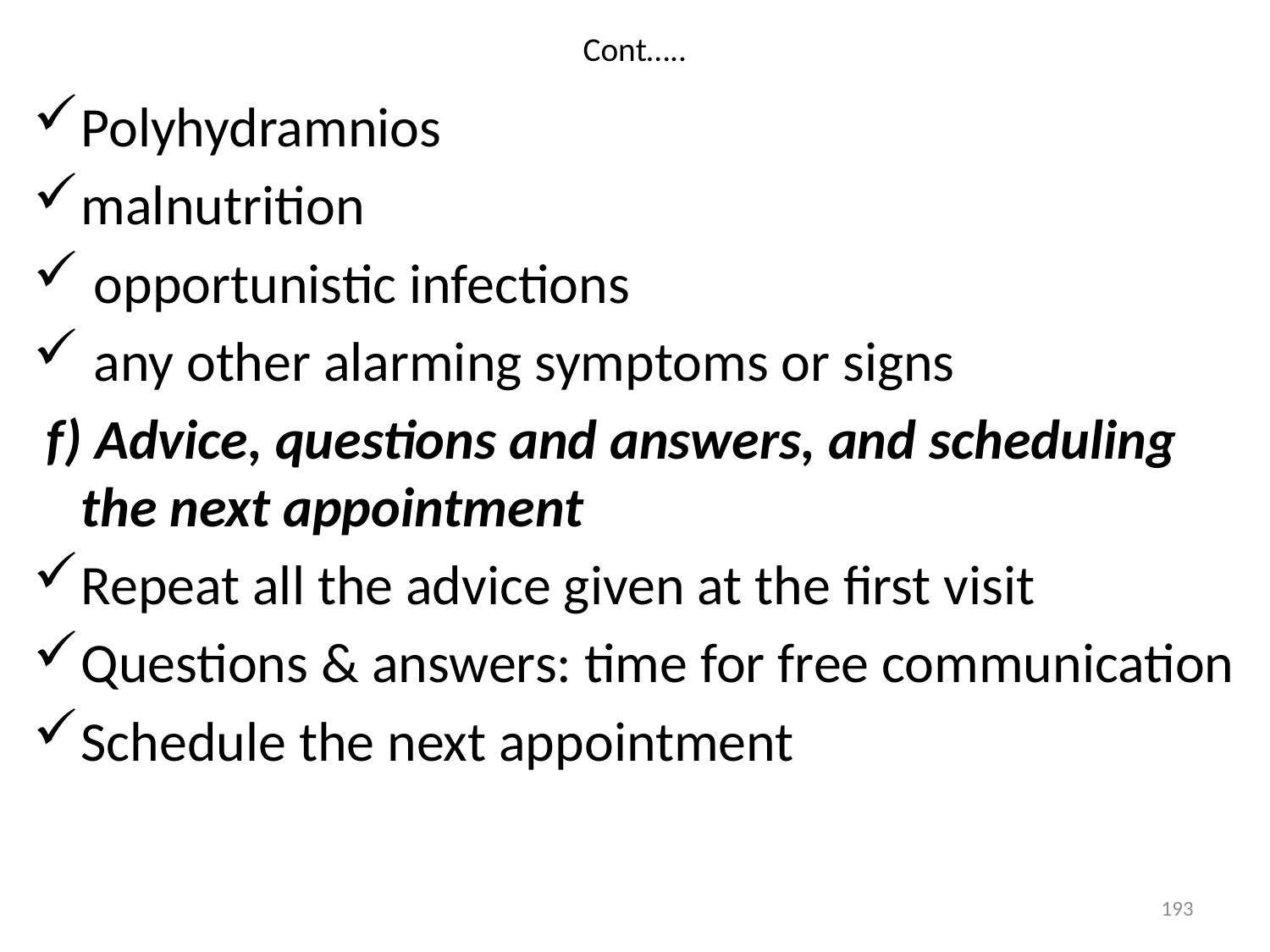

# Cont…..
Polyhydramnios
malnutrition
 opportunistic infections
 any other alarming symptoms or signs
 f) Advice, questions and answers, and scheduling the next appointment
Repeat all the advice given at the first visit
Questions & answers: time for free communication
Schedule the next appointment

193